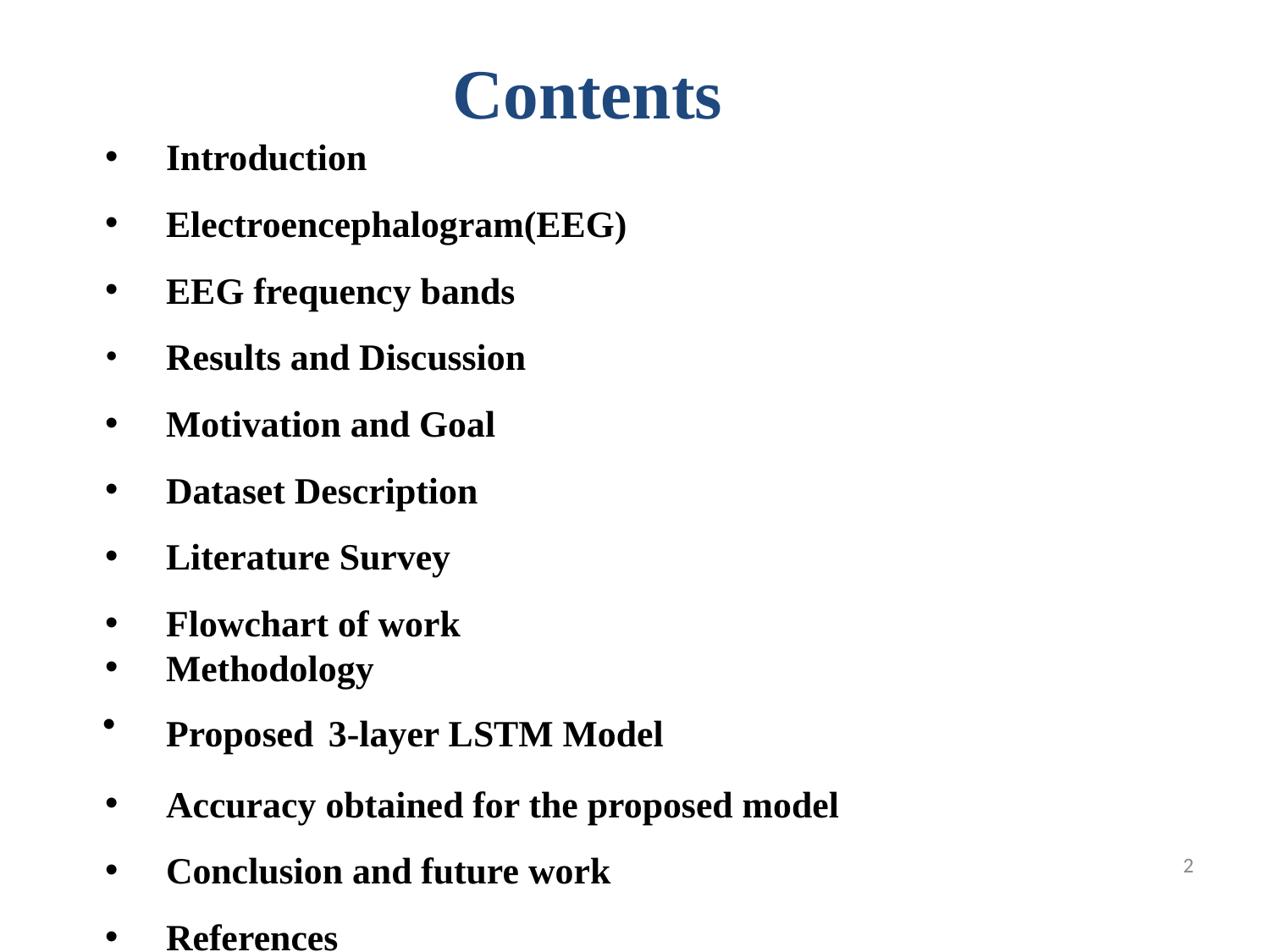

Contents
Introduction
Electroencephalogram(EEG)
EEG frequency bands
Results and Discussion
Motivation and Goal
Dataset Description
Literature Survey
Flowchart of work
Methodology
Proposed 3-layer LSTM Model
Accuracy obtained for the proposed model
Conclusion and future work
References

2